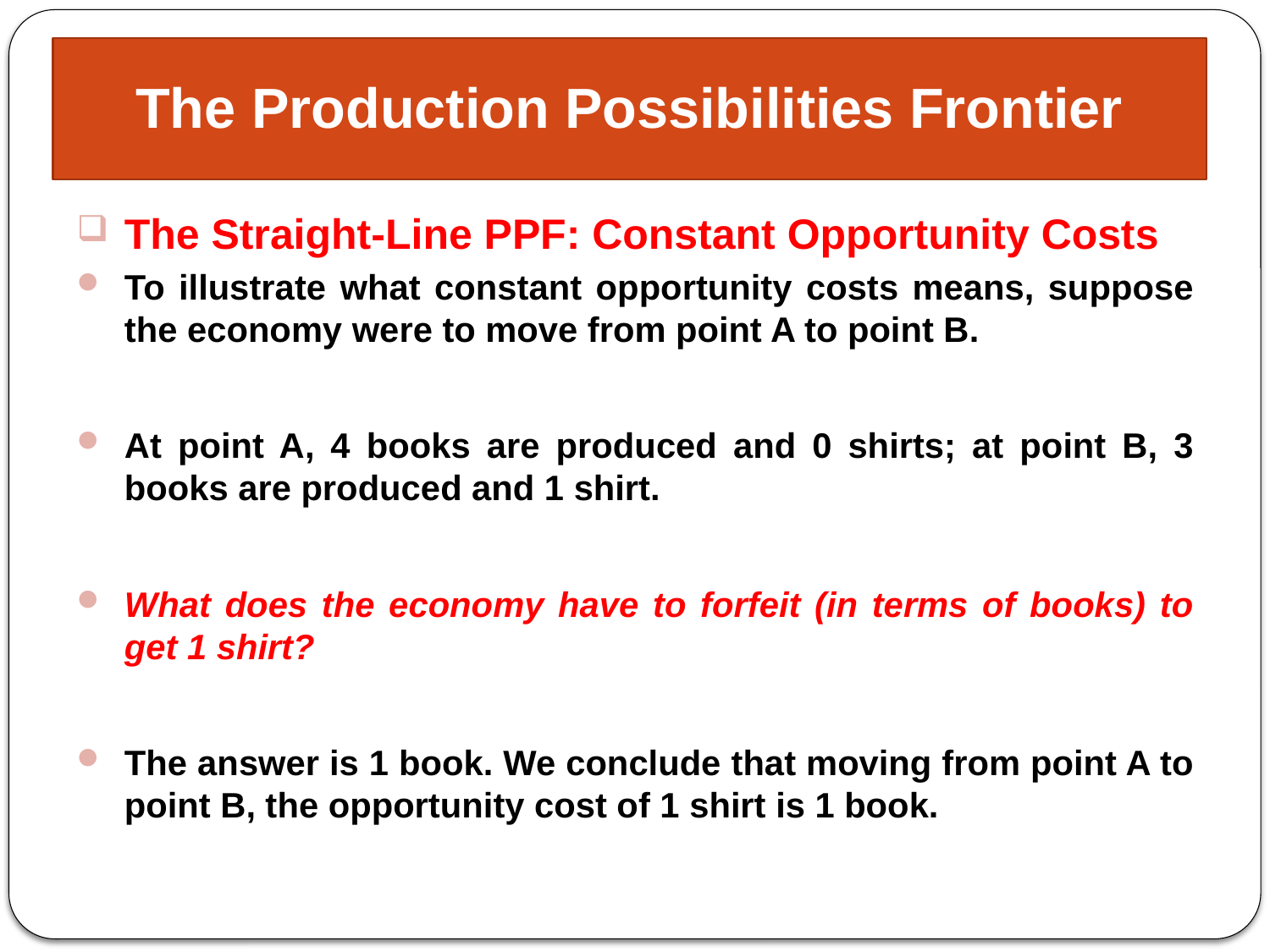

# The Production Possibilities Frontier
The Straight-Line PPF: Constant Opportunity Costs
To illustrate what constant opportunity costs means, suppose the economy were to move from point A to point B.

At point A, 4 books are produced and 0 shirts; at point B, 3 books are produced and 1 shirt.

What does the economy have to forfeit (in terms of books) to get 1 shirt?

The answer is 1 book. We conclude that moving from point A to point B, the opportunity cost of 1 shirt is 1 book.